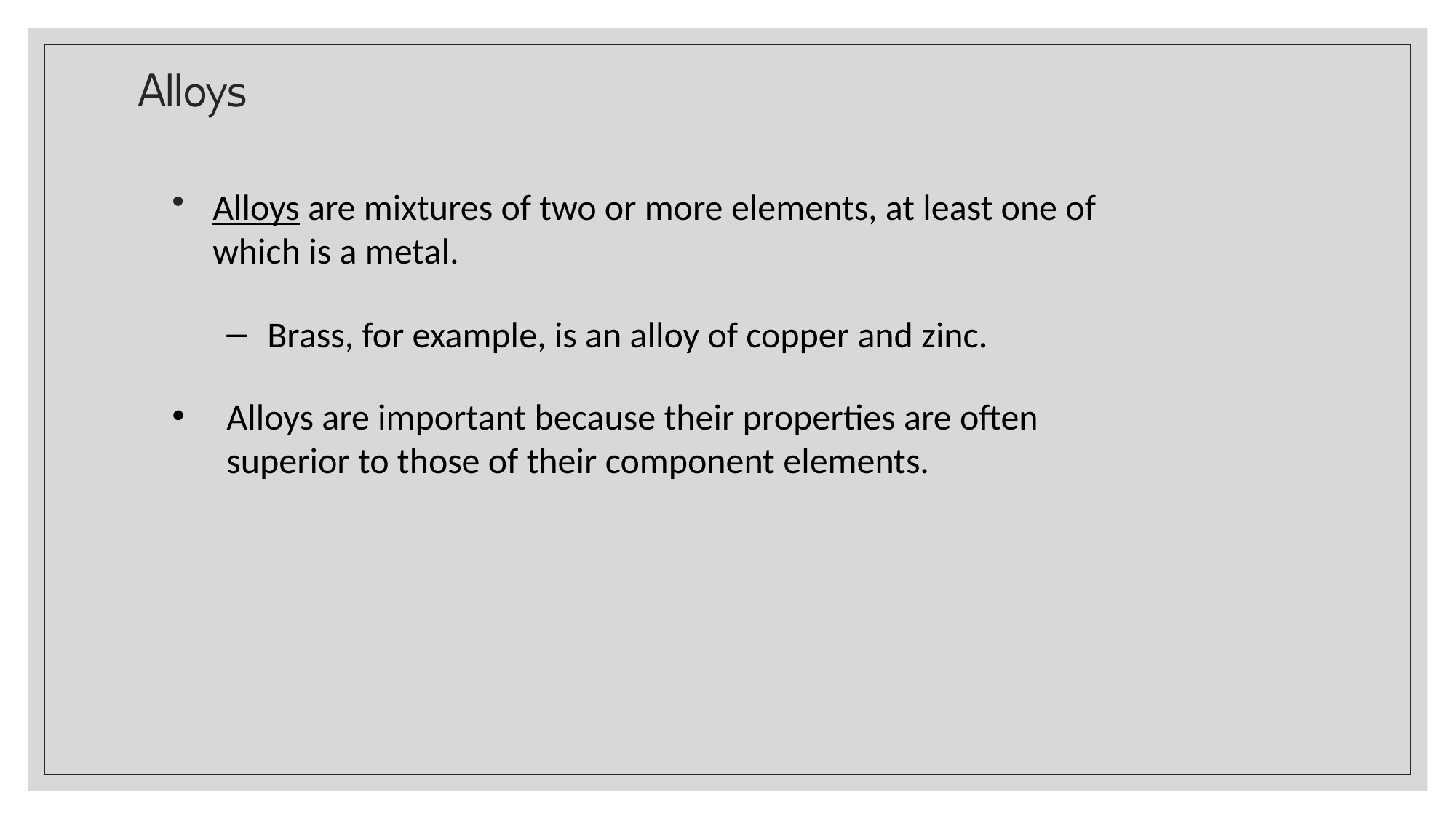

# Alloys
Alloys are mixtures of two or more elements, at least one of which is a metal.
Brass, for example, is an alloy of copper and zinc.
Alloys are important because their properties are often superior to those of their component elements.